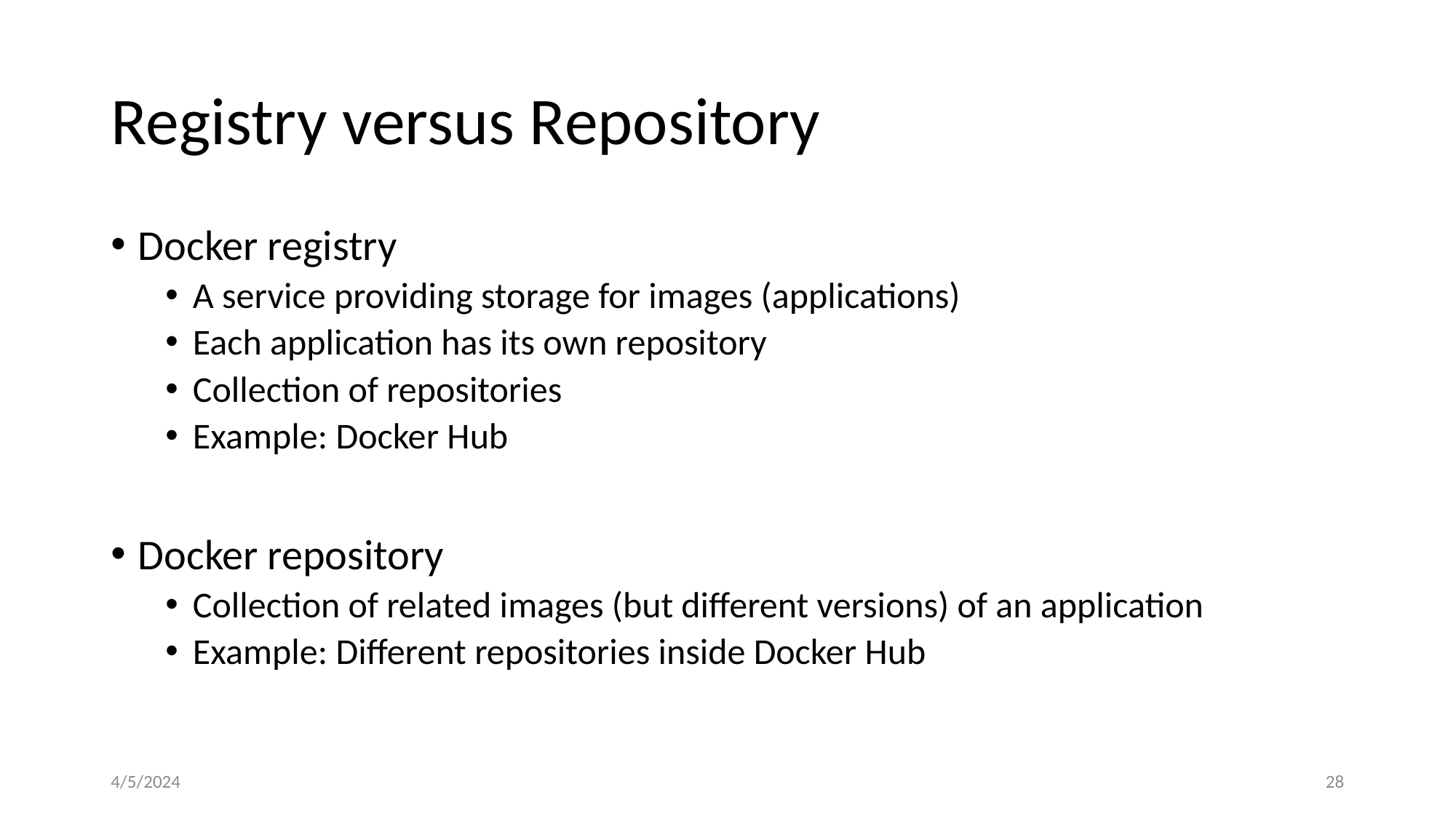

# Registry versus Repository
Docker registry
A service providing storage for images (applications)
Each application has its own repository
Collection of repositories
Example: Docker Hub

Docker repository
Collection of related images (but different versions) of an application
Example: Different repositories inside Docker Hub
4/5/2024
28